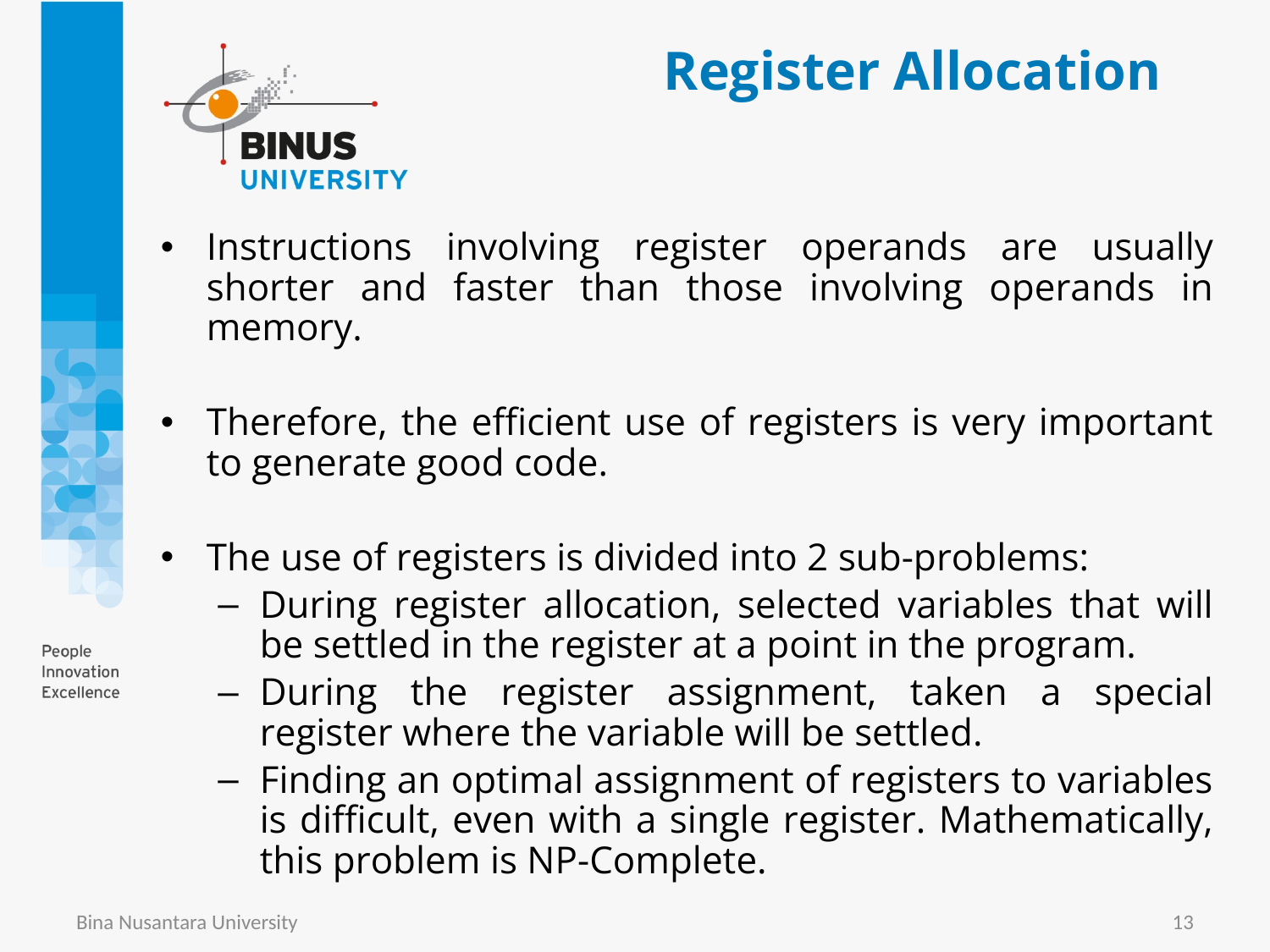

# Register Allocation
Instructions involving register operands are usually shorter and faster than those involving operands in memory.

Therefore, the efficient use of registers is very important to generate good code.

The use of registers is divided into 2 sub-problems:
During register allocation, selected variables that will be settled in the register at a point in the program.
During the register assignment, taken a special register where the variable will be settled.
Finding an optimal assignment of registers to variables is difficult, even with a single register. Mathematically, this problem is NP-Complete.
Bina Nusantara University
13